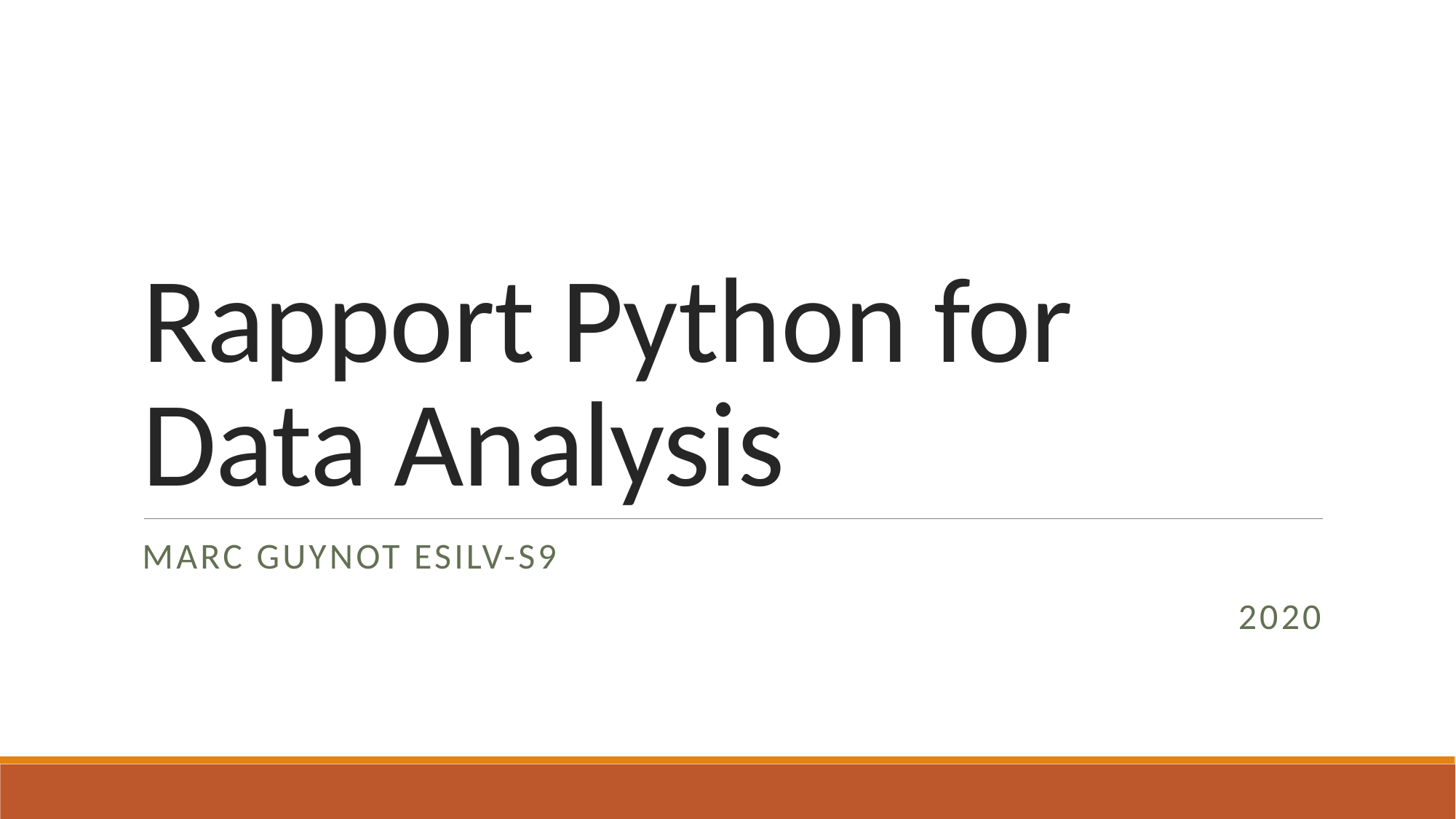

# Rapport Python for Data Analysis
Marc Guynot Esilv-s9
2020